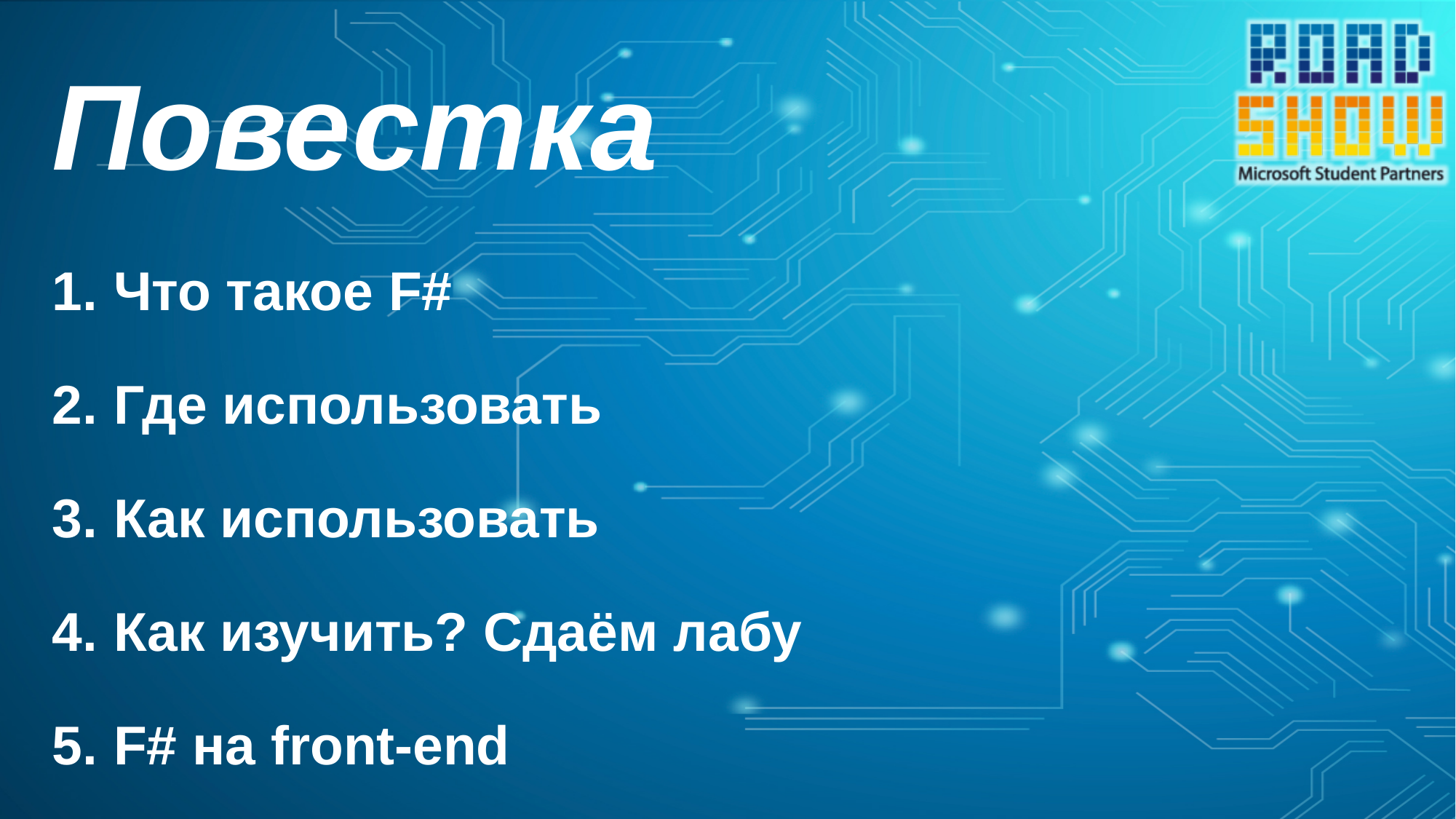

# Повестка
Что такое F#
Где использовать
Как использовать
Как изучить? Сдаём лабу
F# на front-end